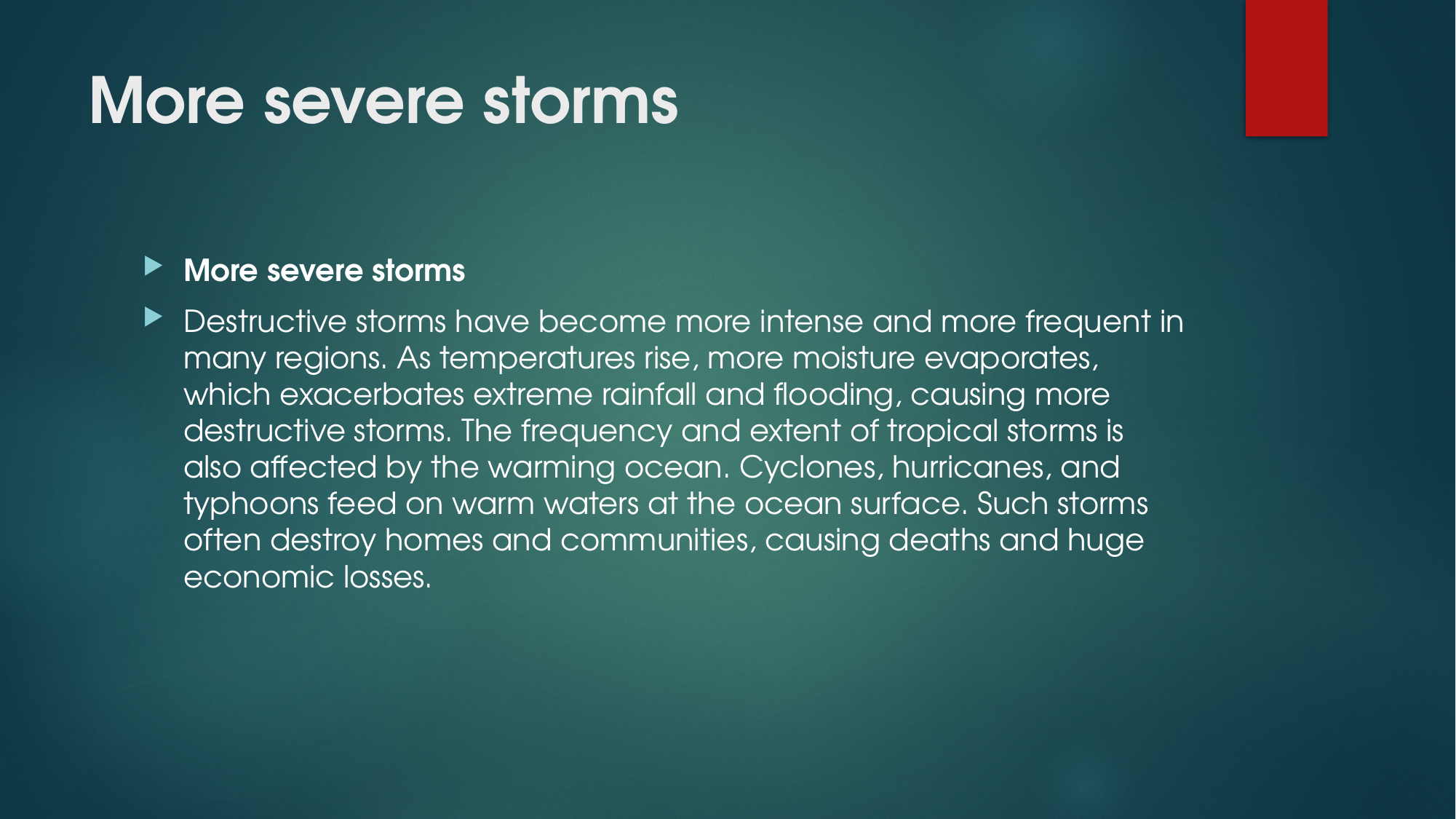

# More severe storms
More severe storms
Destructive storms have become more intense and more frequent in many regions. As temperatures rise, more moisture evaporates, which exacerbates extreme rainfall and flooding, causing more destructive storms. The frequency and extent of tropical storms is also affected by the warming ocean. Cyclones, hurricanes, and typhoons feed on warm waters at the ocean surface. Such storms often destroy homes and communities, causing deaths and huge economic losses.